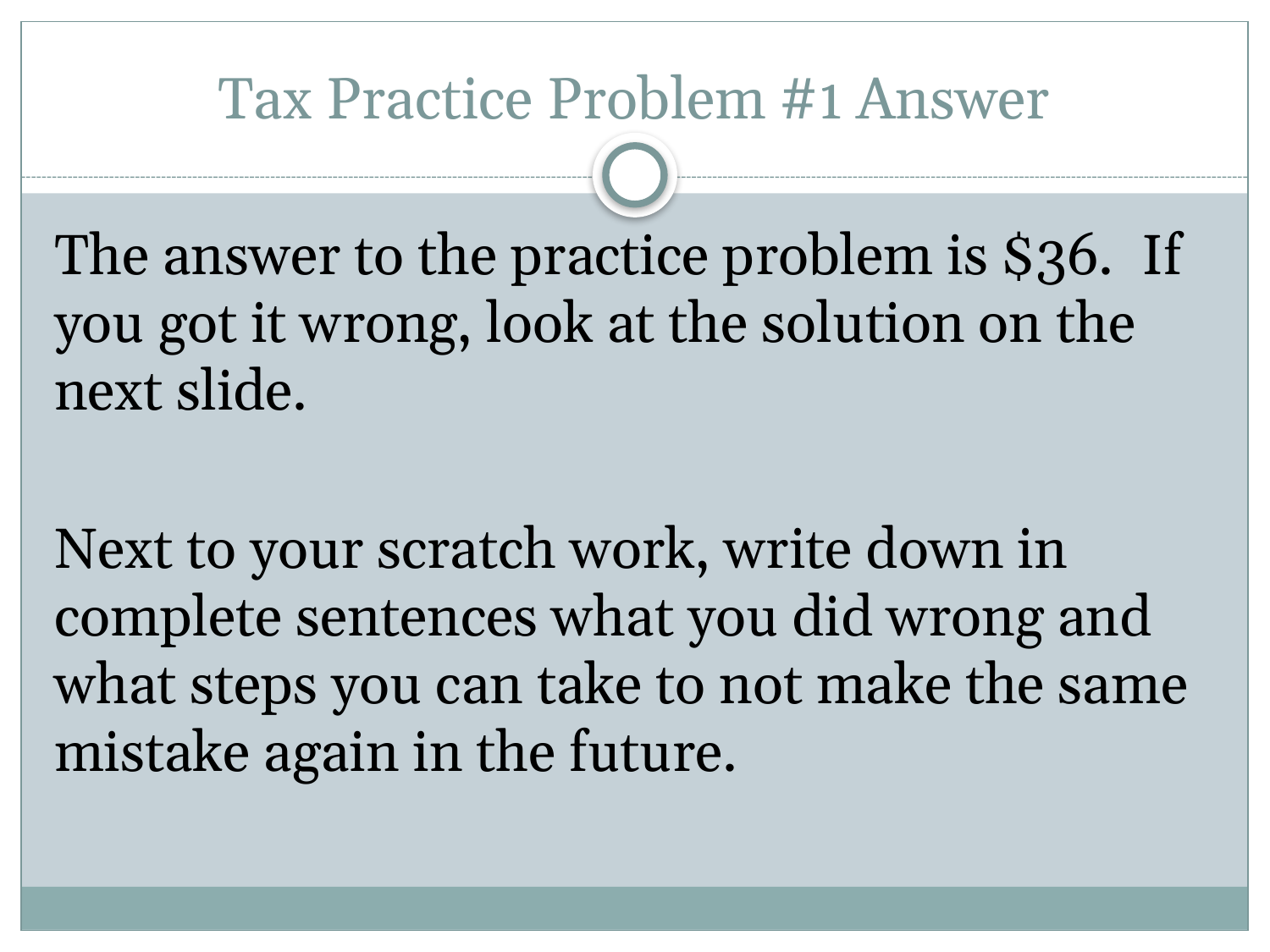

# Tax Practice Problem #1 Answer
The answer to the practice problem is $36.  If you got it wrong, look at the solution on the next slide.

Next to your scratch work, write down in complete sentences what you did wrong and what steps you can take to not make the same mistake again in the future.